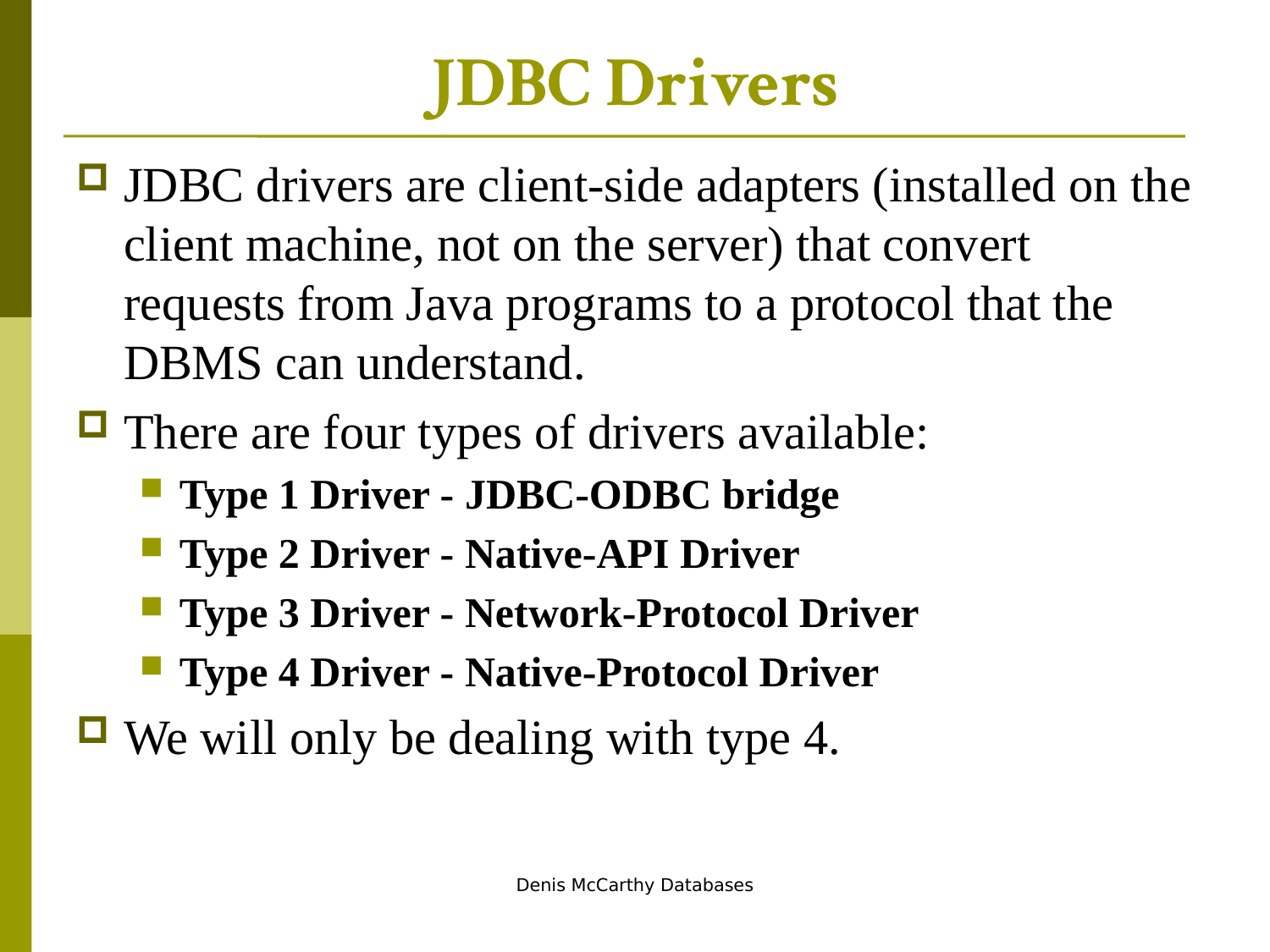

# JDBC Drivers
JDBC drivers are client-side adapters (installed on the client machine, not on the server) that convert requests from Java programs to a protocol that the DBMS can understand.
There are four types of drivers available:
Type 1 Driver - JDBC-ODBC bridge
Type 2 Driver - Native-API Driver
Type 3 Driver - Network-Protocol Driver
Type 4 Driver - Native-Protocol Driver
We will only be dealing with type 4.

Denis McCarthy Databases